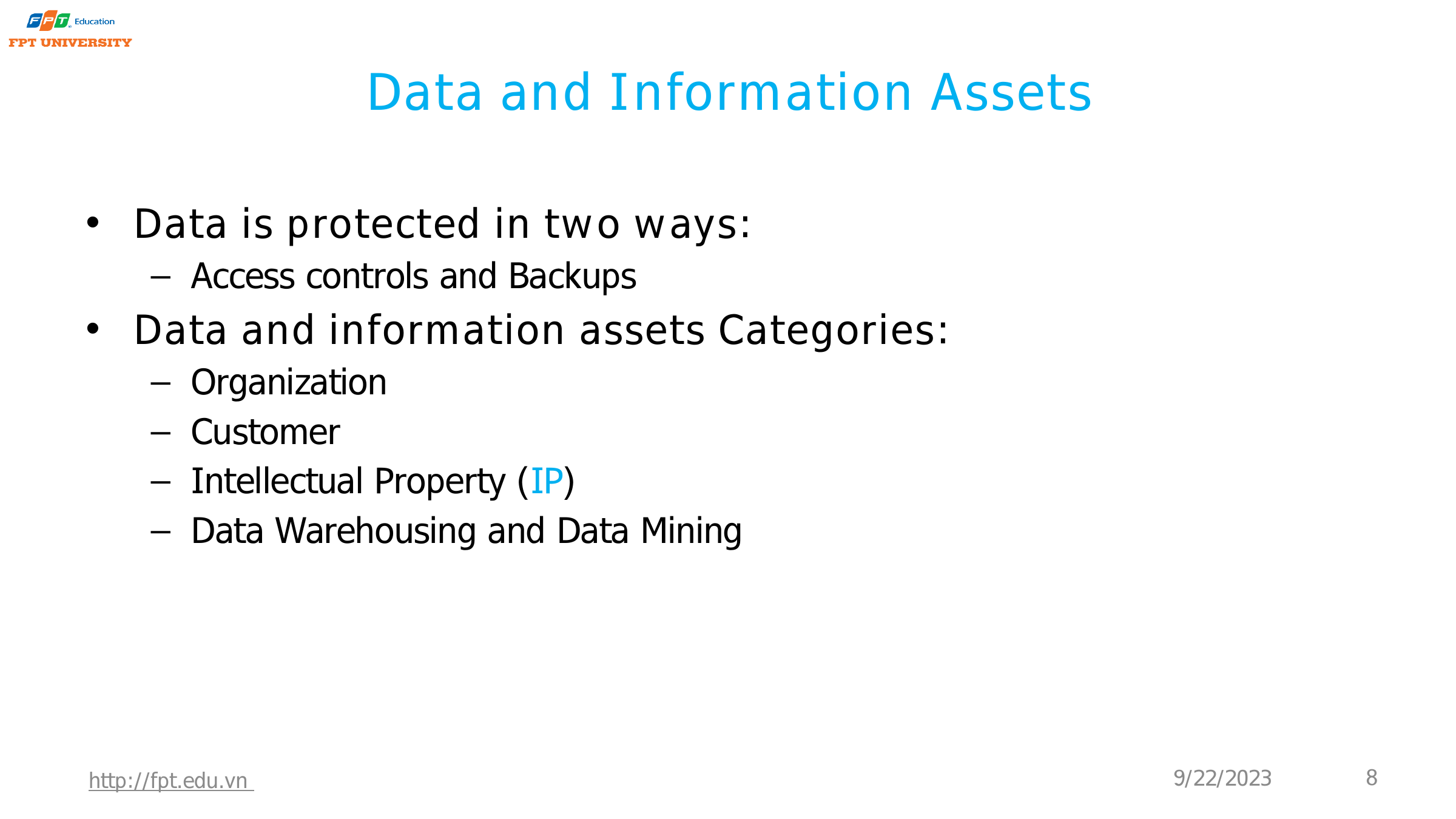

# Data and Information Assets
Data is protected in two ways:
Access controls and Backups
Data and information assets Categories:
Organization
Customer
Intellectual Property (IP)
Data Warehousing and Data Mining
http://fpt.edu.vn
9/22/2023
8